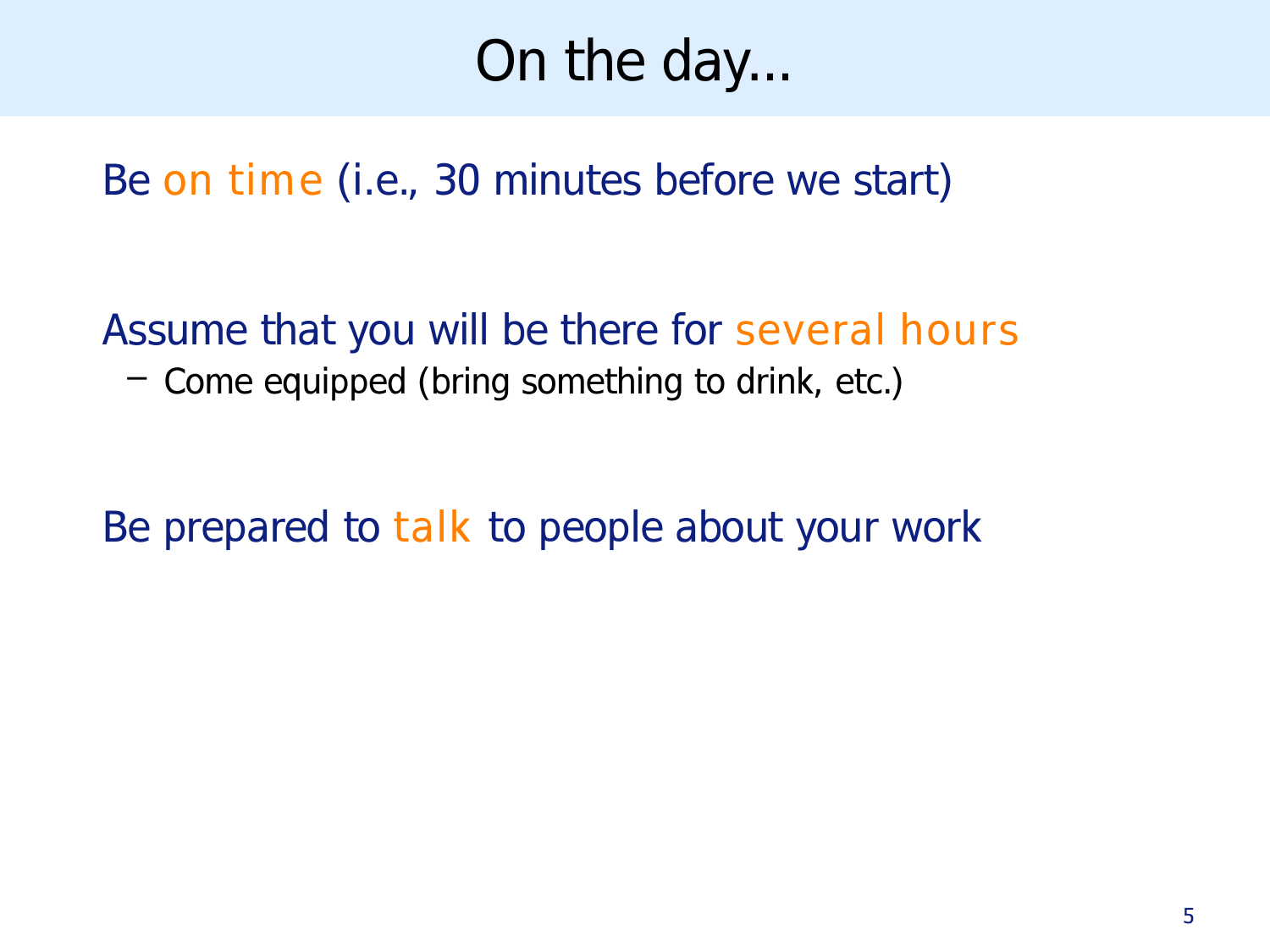

# On the day…
Be on time (i.e., 30 minutes before we start)

Assume that you will be there for several hours
Come equipped (bring something to drink, etc.)

Be prepared to talk to people about your work

5